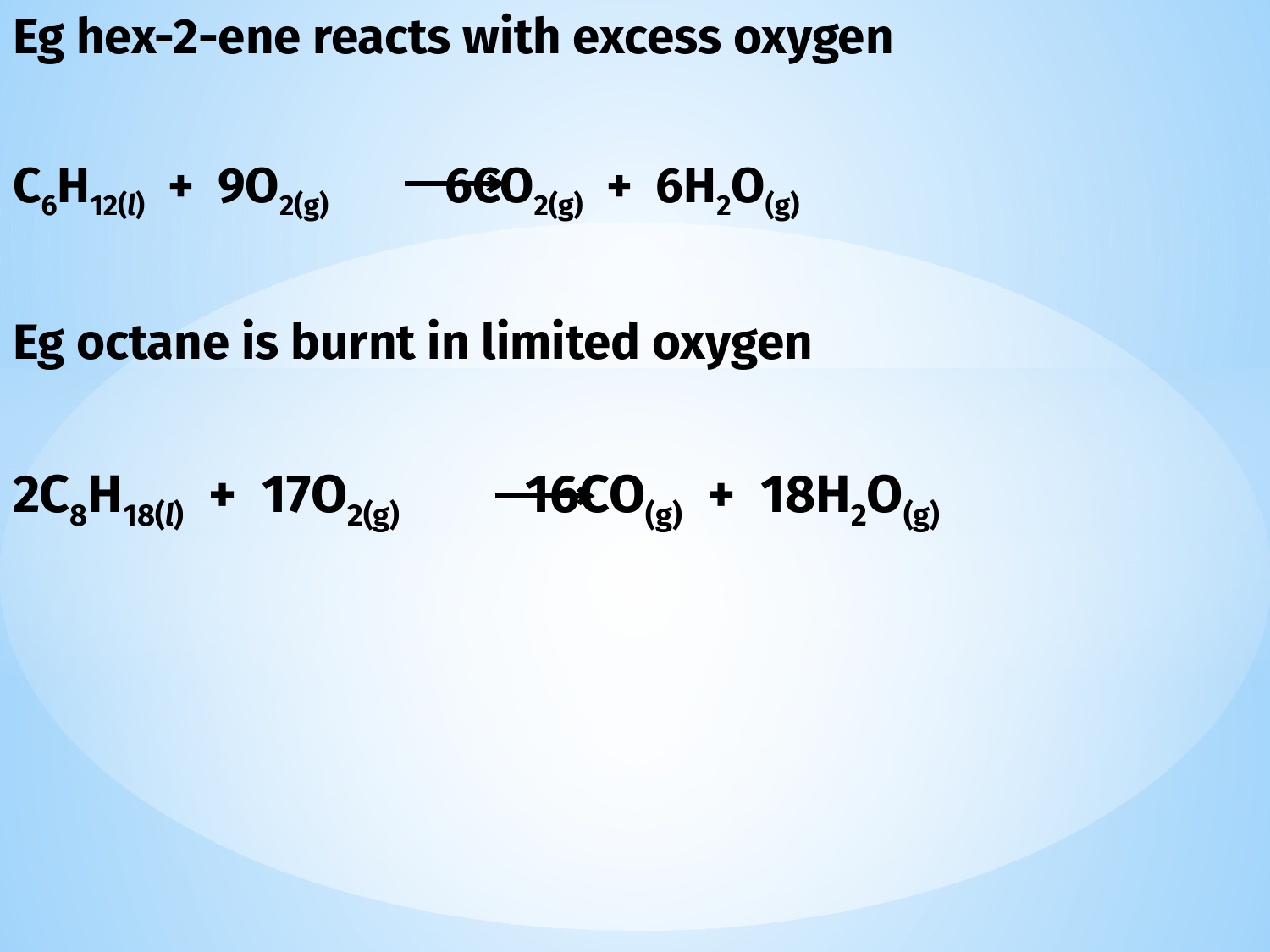

Eg hex-2-ene reacts with excess oxygen

C6H12(l)  +  9O2(g)          6CO2(g)  +  6H2O(g)

Eg octane is burnt in limited oxygen

2C8H18(l)  +  17O2(g)          16CO(g)  +  18H2O(g)